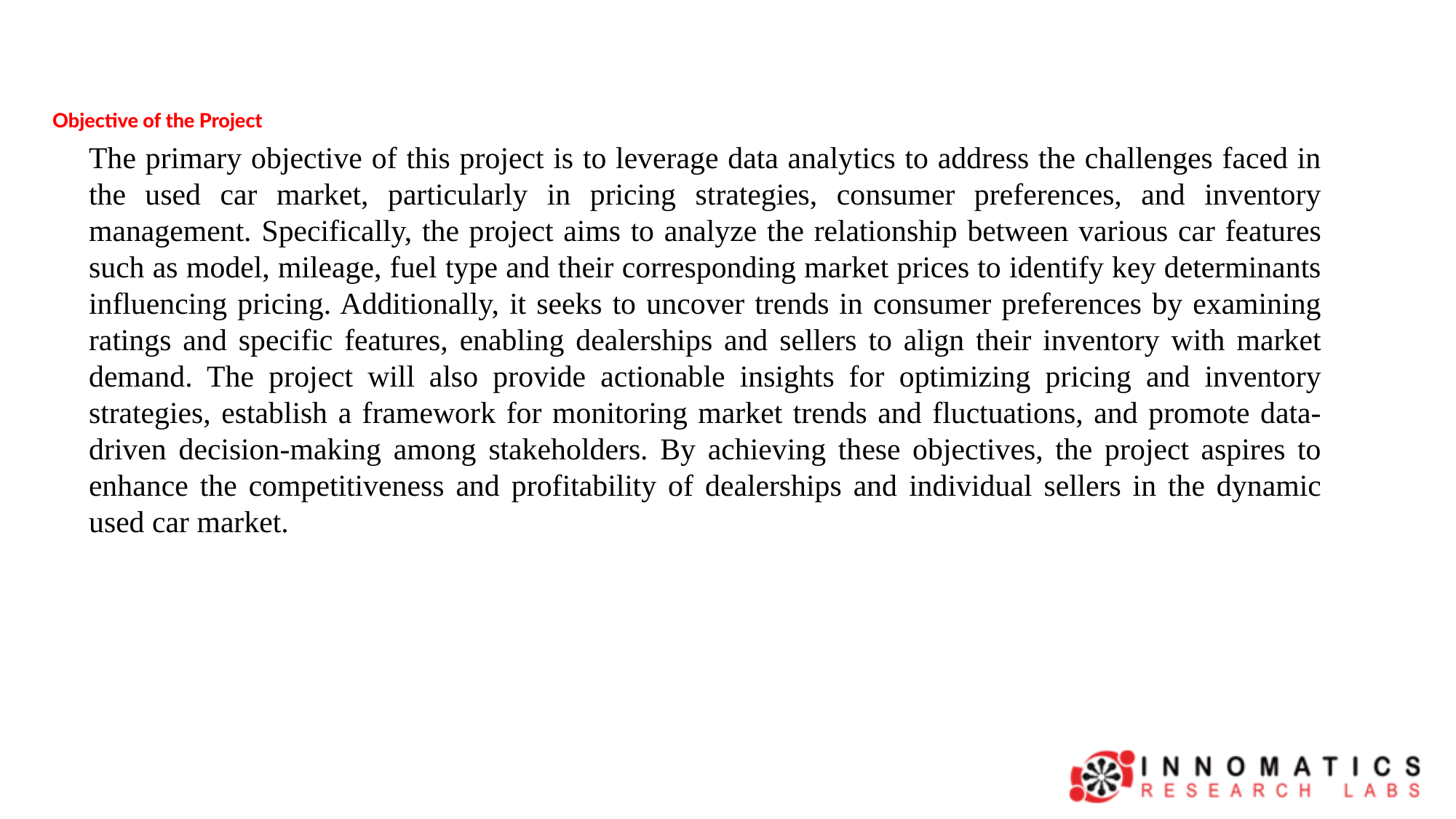

# Objective of the Project
The primary objective of this project is to leverage data analytics to address the challenges faced in the used car market, particularly in pricing strategies, consumer preferences, and inventory management. Specifically, the project aims to analyze the relationship between various car features such as model, mileage, fuel type and their corresponding market prices to identify key determinants influencing pricing. Additionally, it seeks to uncover trends in consumer preferences by examining ratings and specific features, enabling dealerships and sellers to align their inventory with market demand. The project will also provide actionable insights for optimizing pricing and inventory strategies, establish a framework for monitoring market trends and fluctuations, and promote data-driven decision-making among stakeholders. By achieving these objectives, the project aspires to enhance the competitiveness and profitability of dealerships and individual sellers in the dynamic used car market.